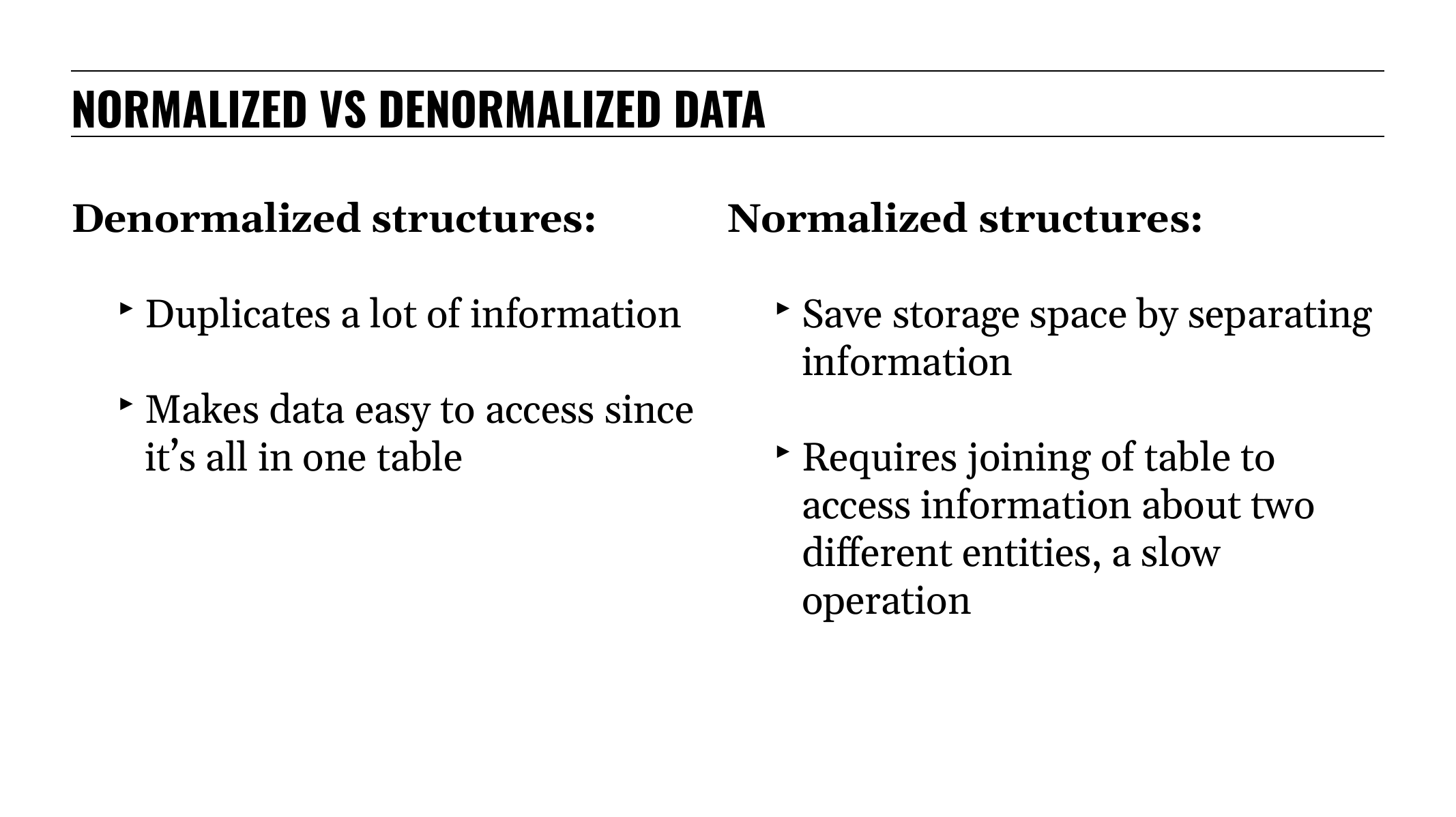

NORMALIZED VS DENORMALIZED DATA

Denormalized structures:

Duplicates a lot of information

Makes data easy to access since it’s all in one table

Normalized structures:

Save storage space by separating information

Requires joining of table to access information about two different entities, a slow operation